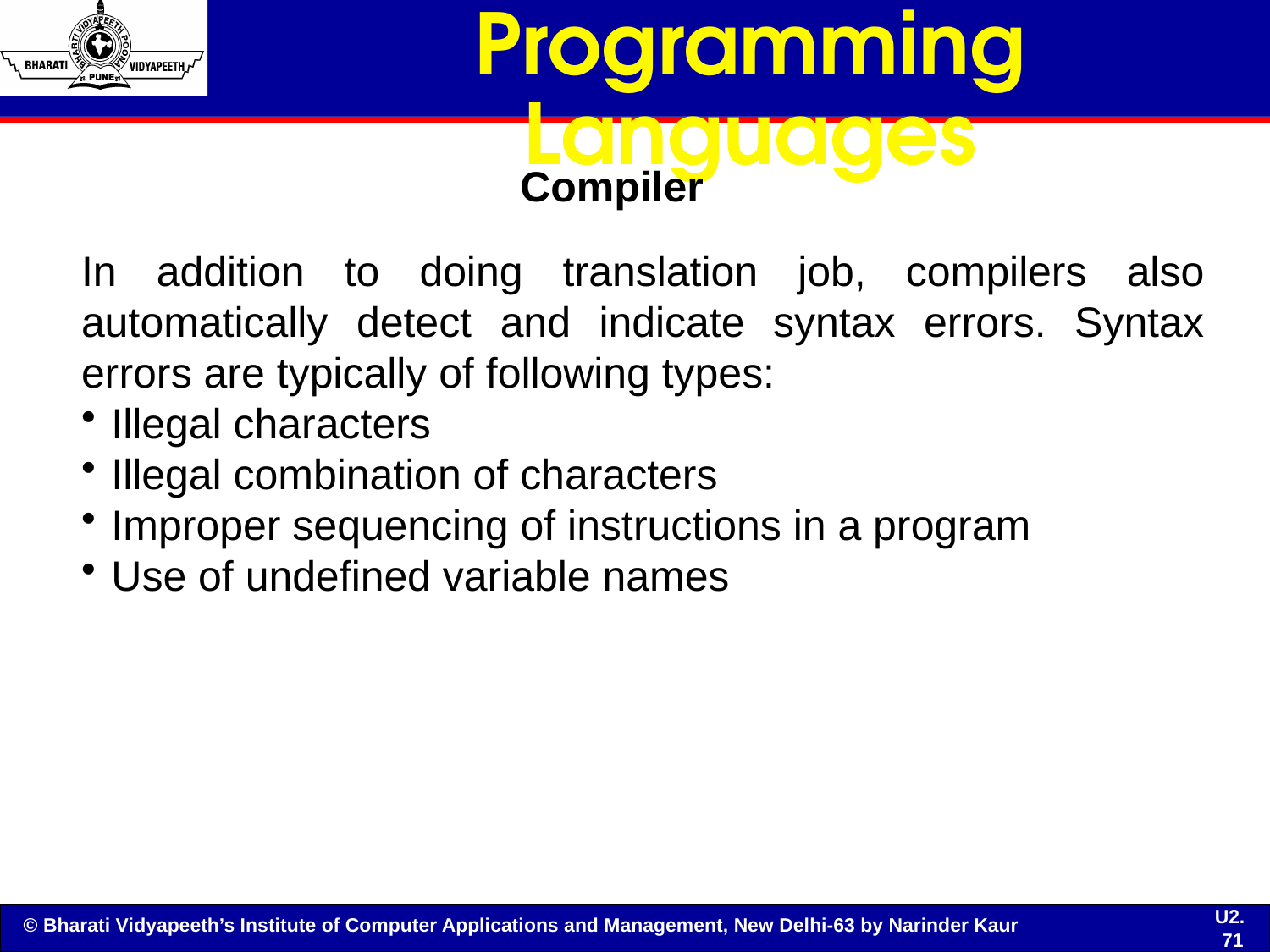

# Programming Languages
Compiler

In addition to doing translation job, compilers also automatically detect and indicate syntax errors. Syntax errors are typically of following types:
Illegal characters
Illegal combination of characters
Improper sequencing of instructions in a program
Use of undefined variable names